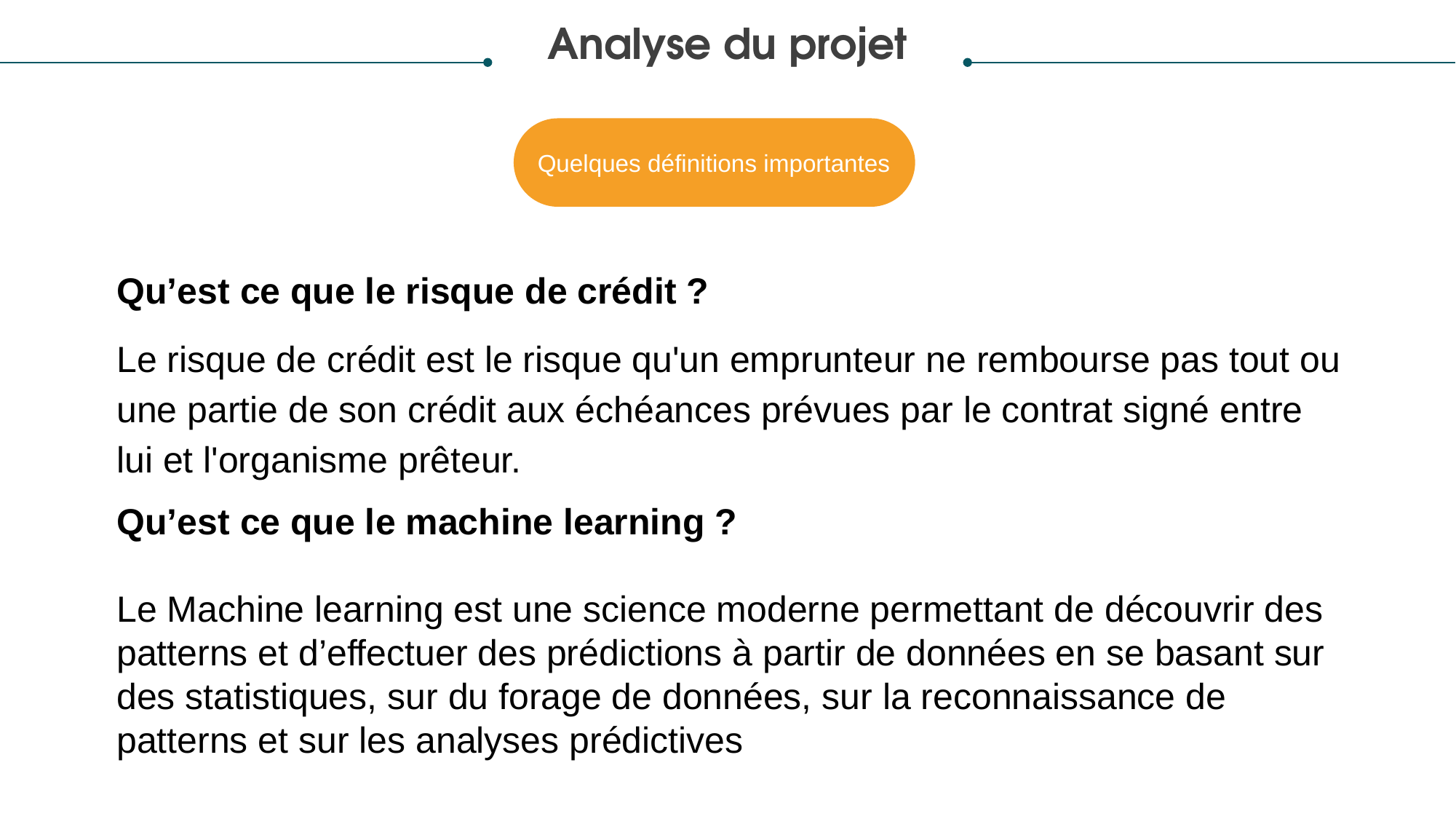

Analyse du projet
Quelques définitions importantes
Qu’est ce que le risque de crédit ?
Le risque de crédit est le risque qu'un emprunteur ne rembourse pas tout ou une partie de son crédit aux échéances prévues par le contrat signé entre lui et l'organisme prêteur.
Qu’est ce que le machine learning ?

Le Machine learning est une science moderne permettant de découvrir des patterns et d’effectuer des prédictions à partir de données en se basant sur des statistiques, sur du forage de données, sur la reconnaissance de patterns et sur les analyses prédictives

ANALYSE DE MARCHÉ
ANALYSE FINANCIÈRE
ANALYSE ÉCONOMIQUE
ANALYSE ÉCOLOGIQUE
.
Lorem ipsum dolor sit amet, consectetur adipiscing elit, sed do eiusmod tempor incididunt ut labore et dolore magna aliqua.
Lorem ipsum sit amet, consectetur adipiscing elit, sed do eiusmod tempor incididunt ut labore et dolore magna aliqua.
Lorem ipsum dolor sit amet, consectetur adipiscing elit, sed do eiusmod tempor incididunt ut labore et dolore magna aliqua.